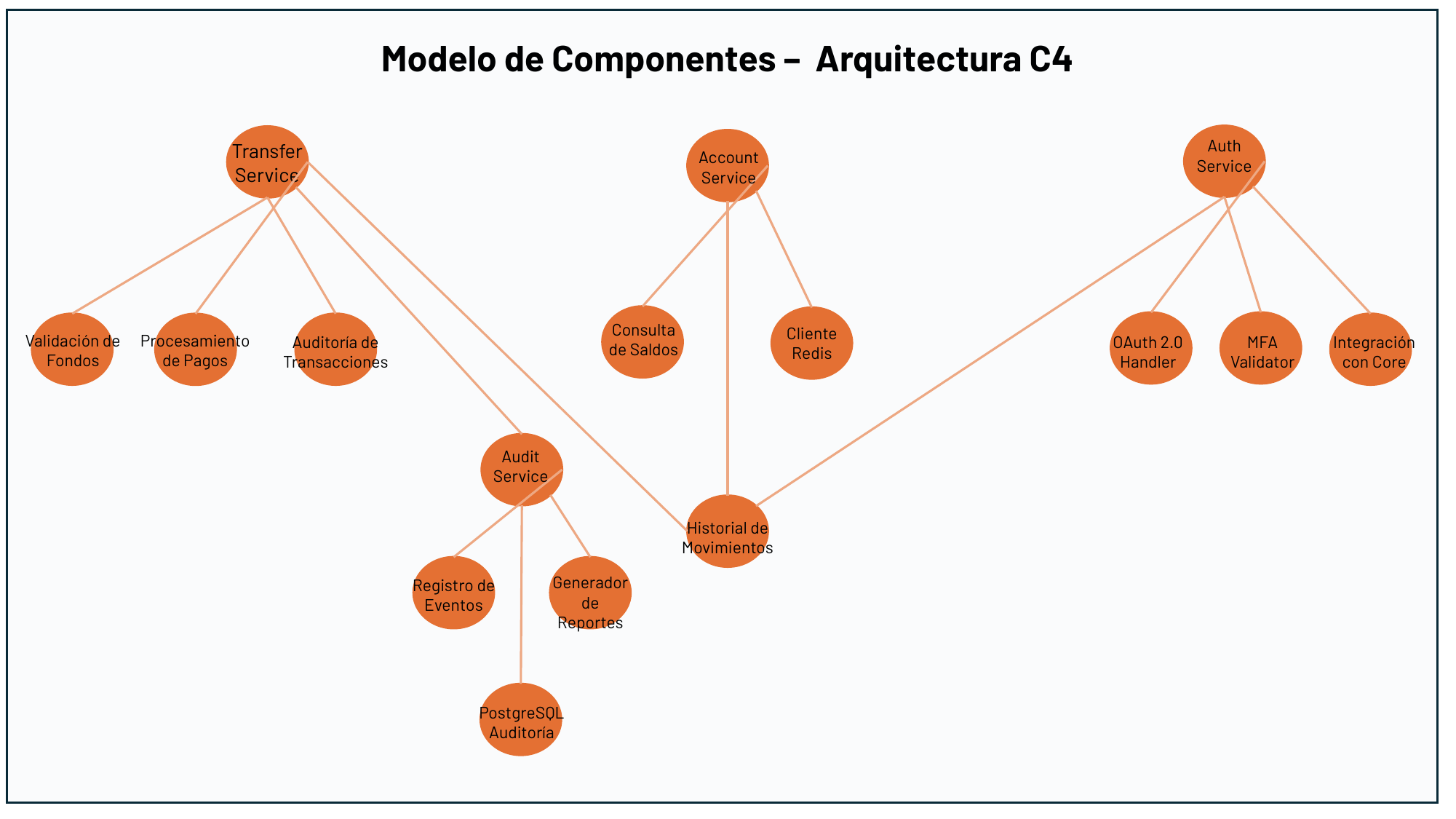

Modelo de Componentes –  Arquitectura C4

Auth
Service
Transfer Service
Account Service

Consulta de Saldos

Cliente Redis
Validación de Fondos
Procesamiento de Pagos
OAuth 2.0 Handler
MFA Validator
Integración con Core
Auditoría de Transacciones

Audit Service

Historial de Movimientos

Generador de Reportes
Registro de Eventos

PostgreSQL Auditoría